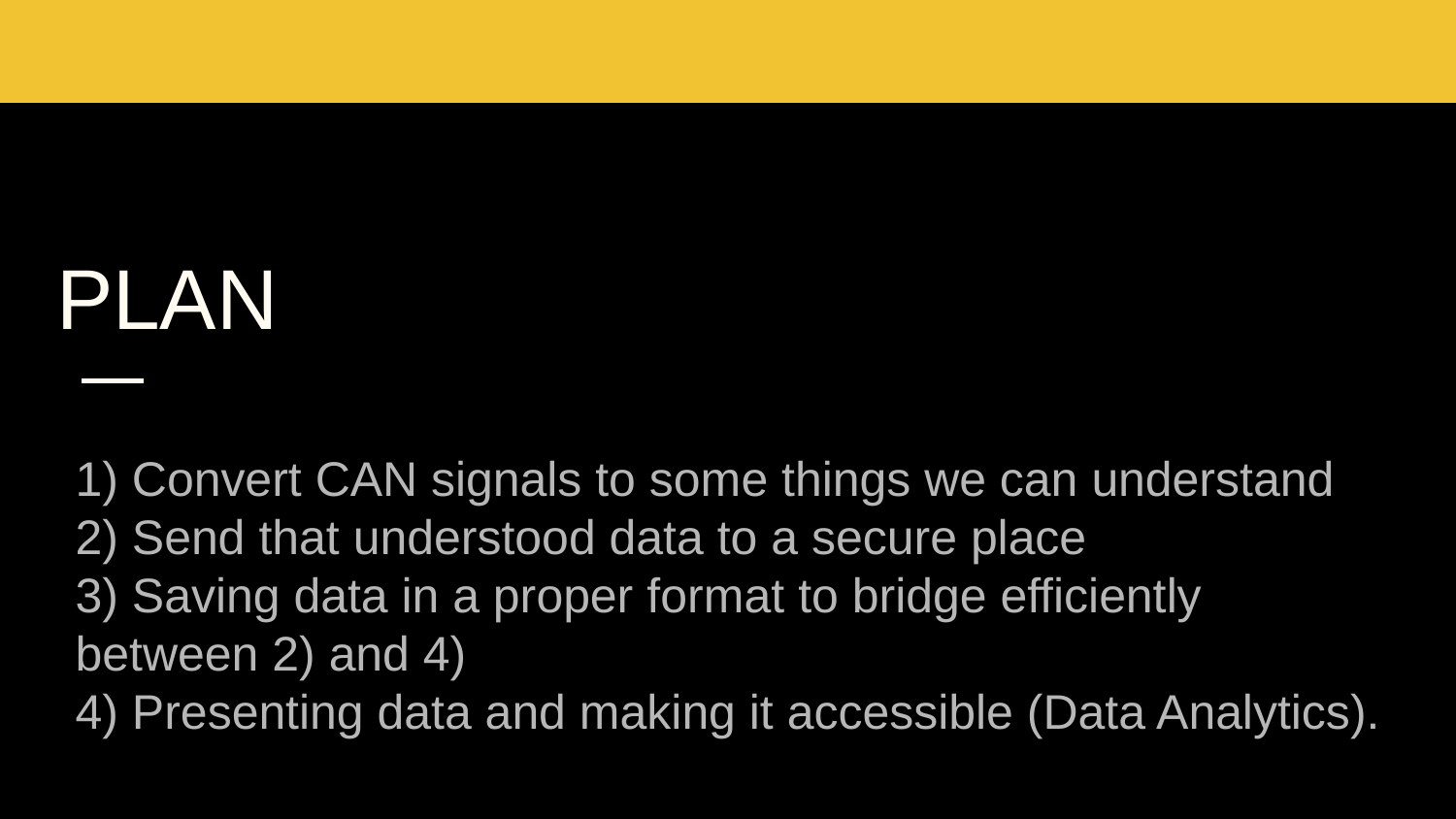

# PLAN
1) Convert CAN signals to some things we can understand
2) Send that understood data to a secure place
3) Saving data in a proper format to bridge efficiently 	between 2) and 4)
4) Presenting data and making it accessible (Data Analytics).